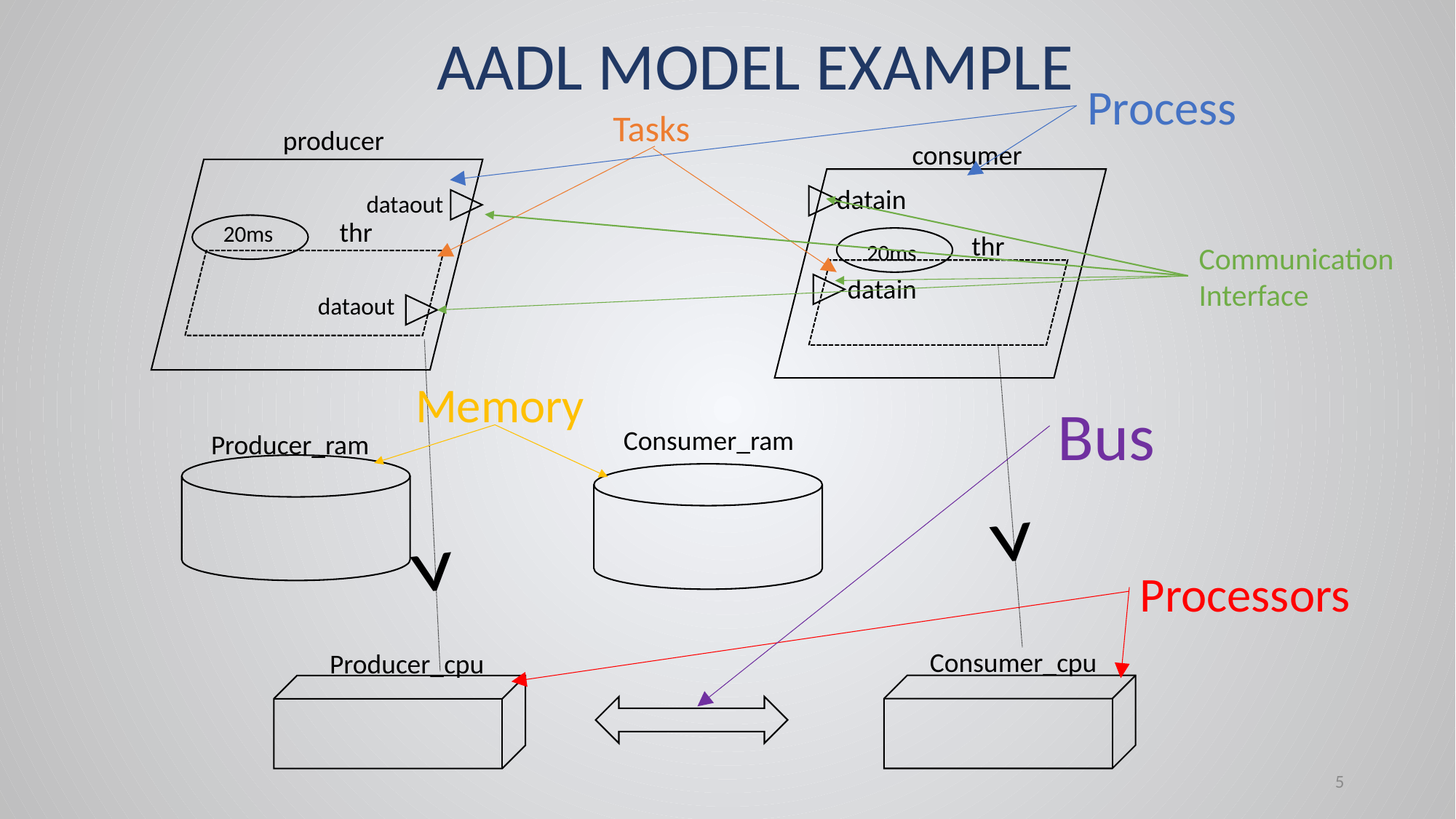

AADL MODEL EXAMPLE

Process
Tasks
producer
consumer

datain
dataout

thr
20ms

thr

20ms
Communication Interface

datain

dataout

Memory
Bus
Consumer_ram
Producer_ram

>
>
Processors
Consumer_cpu
Producer_cpu

5